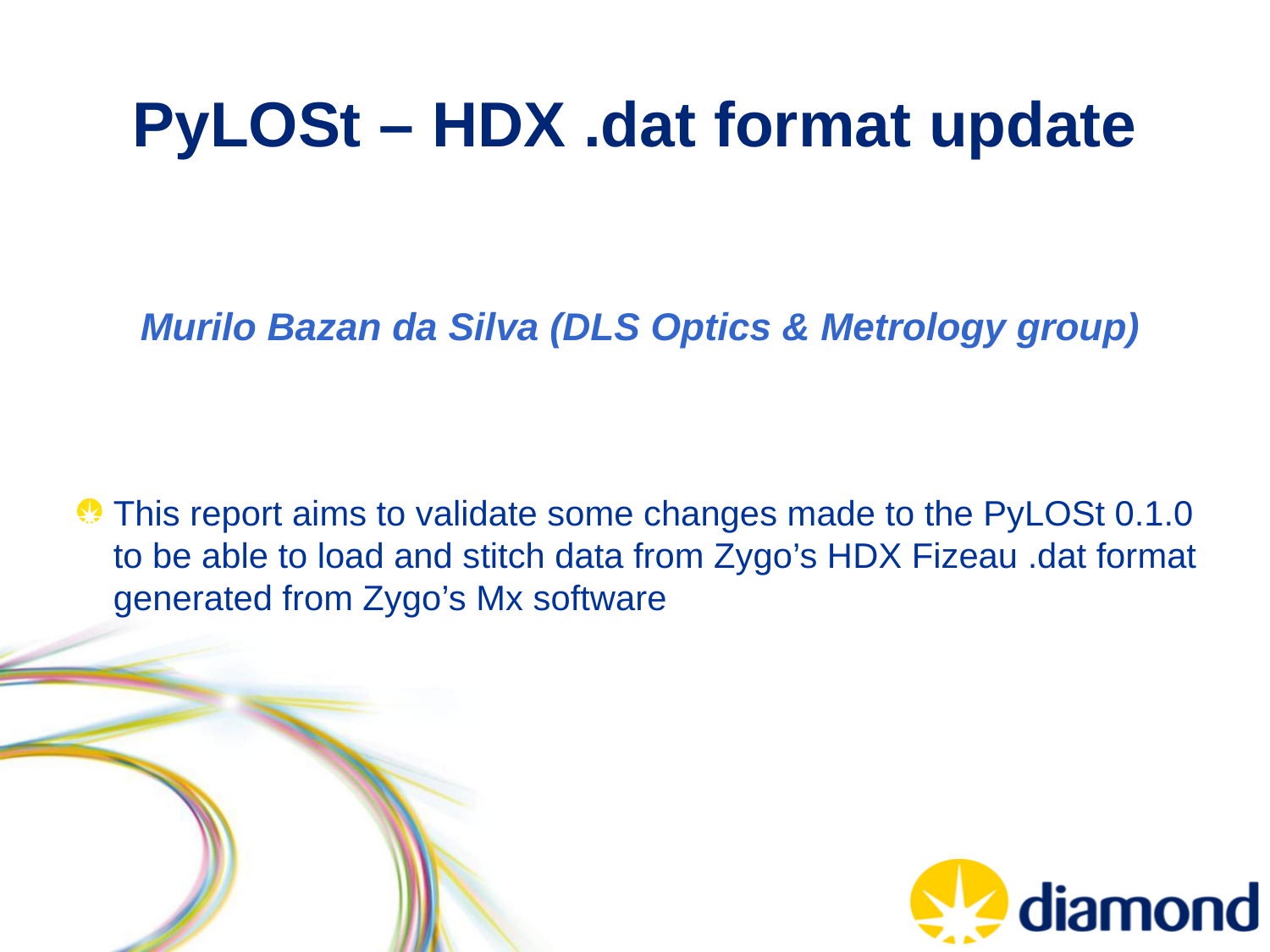

# PyLOSt – HDX .dat format update
Murilo Bazan da Silva (DLS Optics & Metrology group)
This report aims to validate some changes made to the PyLOSt 0.1.0 to be able to load and stitch data from Zygo’s HDX Fizeau .dat format generated from Zygo’s Mx software